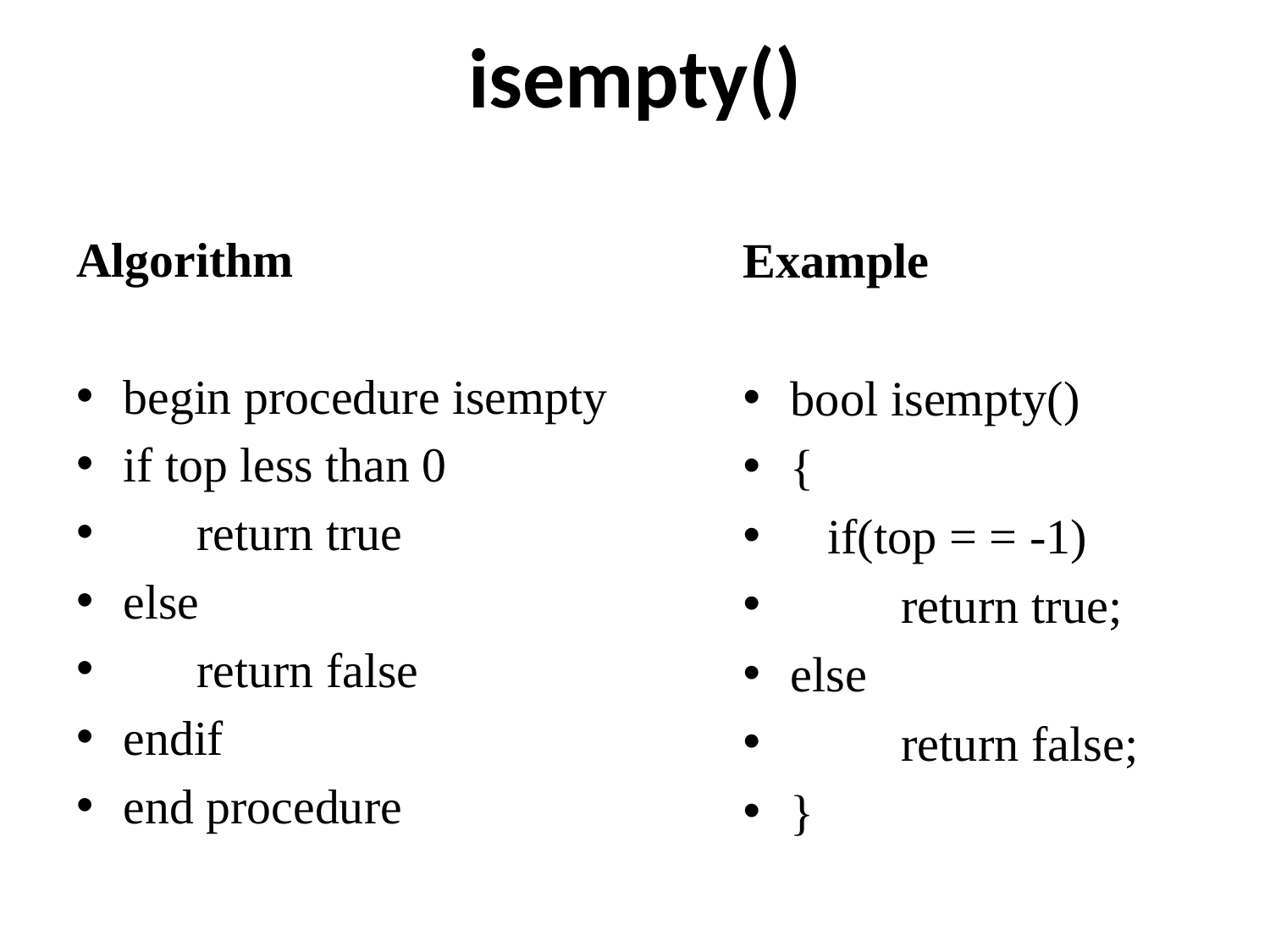

# isempty()
Algorithm

begin procedure isempty
if top less than 0
      return true
else
      return false
endif
end procedure
Example

bool isempty()
{
   if(top = = -1)
         return true;
else
         return false;
}